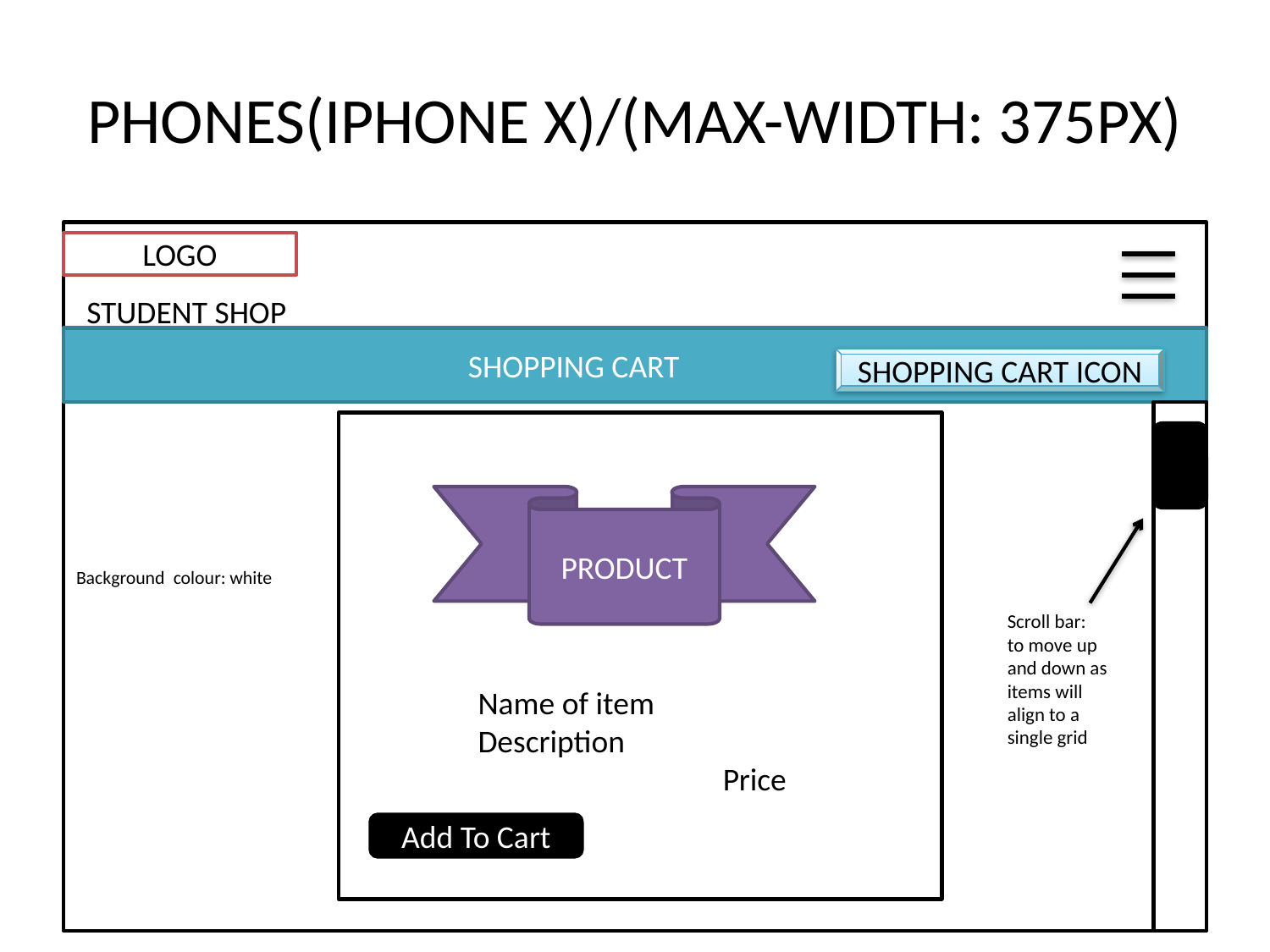

# PHONES(IPHONE X)/(MAX-WIDTH: 375PX)
Background  colour: white
LOGO
STUDENT SHOP
SHOPPING CART
SHOPPING CART ICON

PRODUCT
Scroll bar:  to move up and down as items will align to a single grid
Name of item
Description
                                  Price

Add To Cart